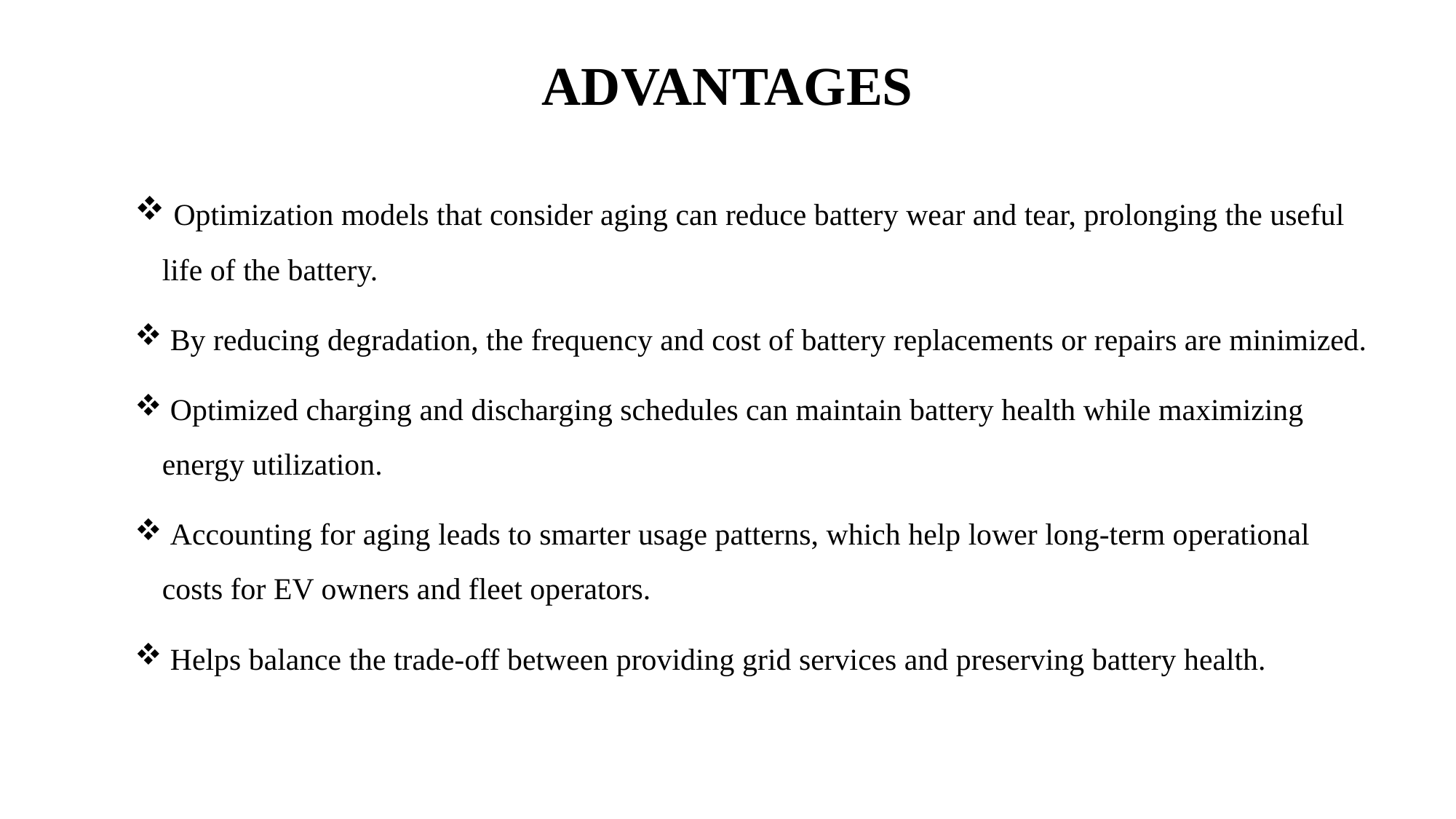

# ADVANTAGES
 Optimization models that consider aging can reduce battery wear and tear, prolonging the useful life of the battery.
 By reducing degradation, the frequency and cost of battery replacements or repairs are minimized.
 Optimized charging and discharging schedules can maintain battery health while maximizing energy utilization.
 Accounting for aging leads to smarter usage patterns, which help lower long-term operational costs for EV owners and fleet operators.
 Helps balance the trade-off between providing grid services and preserving battery health.